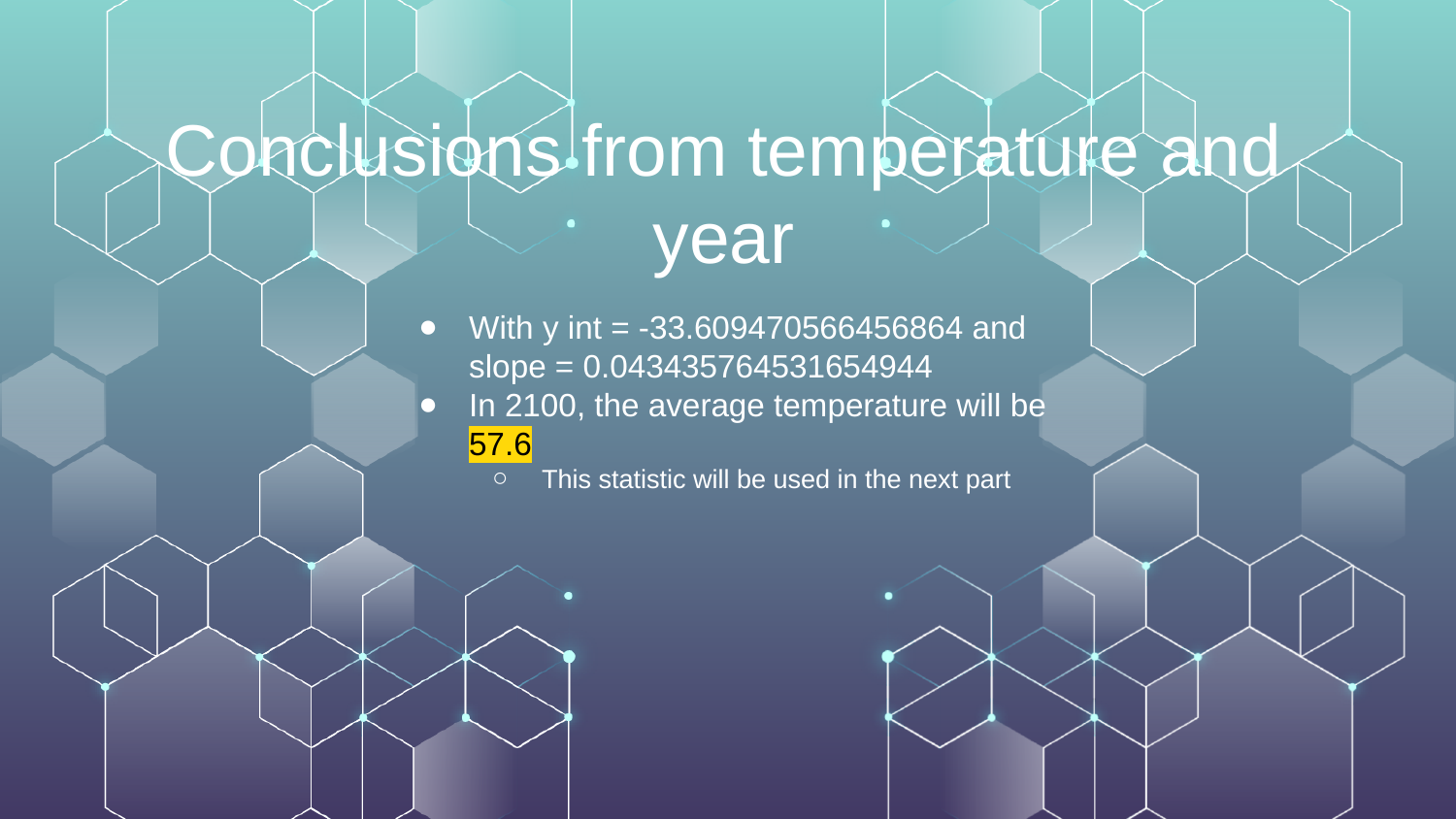

# Conclusions from temperature and year
With y int = -33.609470566456864 and
slope = 0.043435764531654944
In 2100, the average temperature will be 57.6
This statistic will be used in the next part